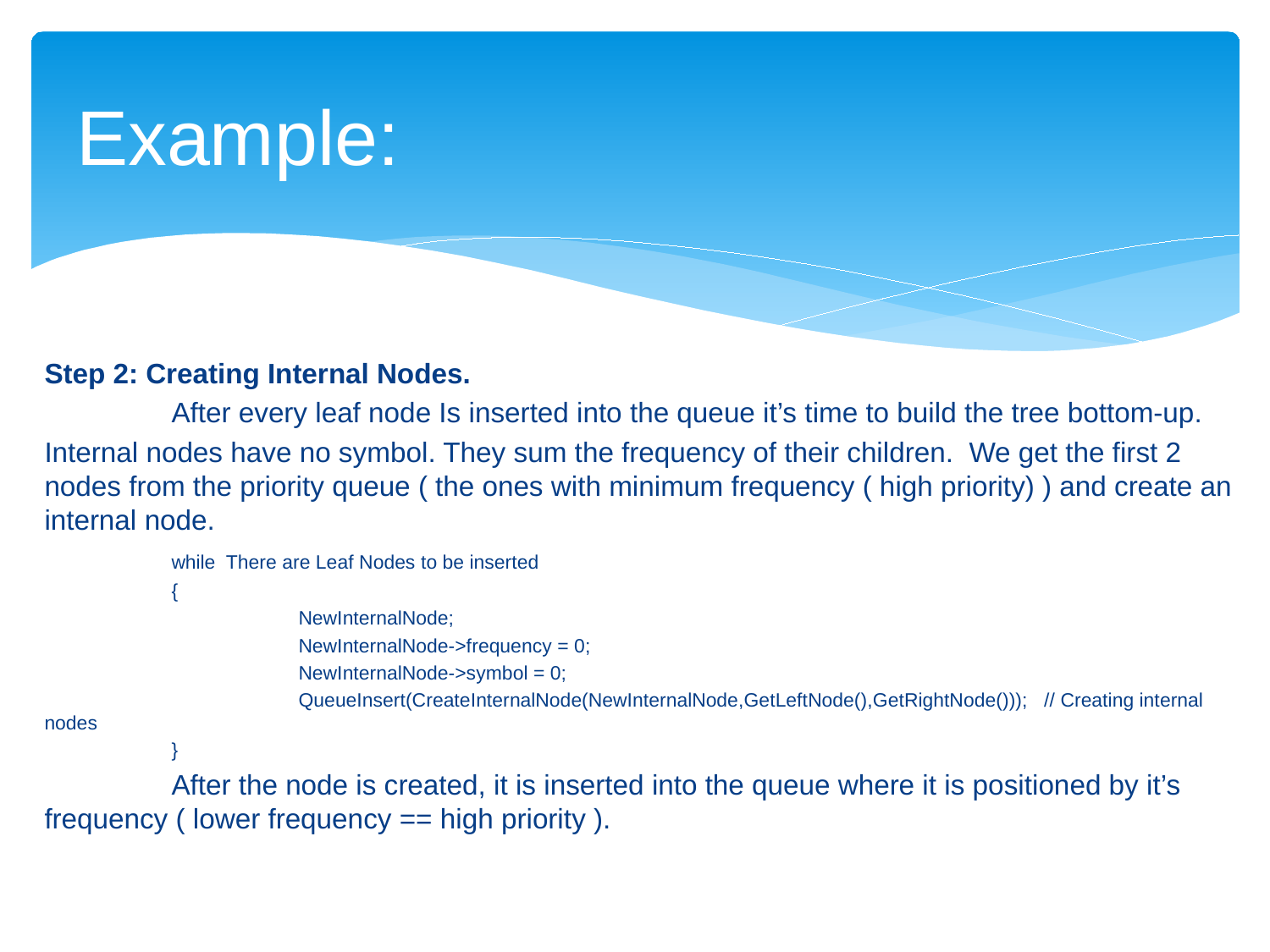

# Example:
Step 2: Creating Internal Nodes.
	After every leaf node Is inserted into the queue it’s time to build the tree bottom-up.
Internal nodes have no symbol. They sum the frequency of their children.  We get the first 2 nodes from the priority queue ( the ones with minimum frequency ( high priority) ) and create an internal node.
	while  There are Leaf Nodes to be inserted
    	{
        		NewInternalNode;
               		NewInternalNode->frequency = 0;
       		NewInternalNode->symbol = 0;
		QueueInsert(CreateInternalNode(NewInternalNode,GetLeftNode(),GetRightNode()));   // Creating internal nodes
    	}
	After the node is created, it is inserted into the queue where it is positioned by it’s frequency ( lower frequency == high priority ).